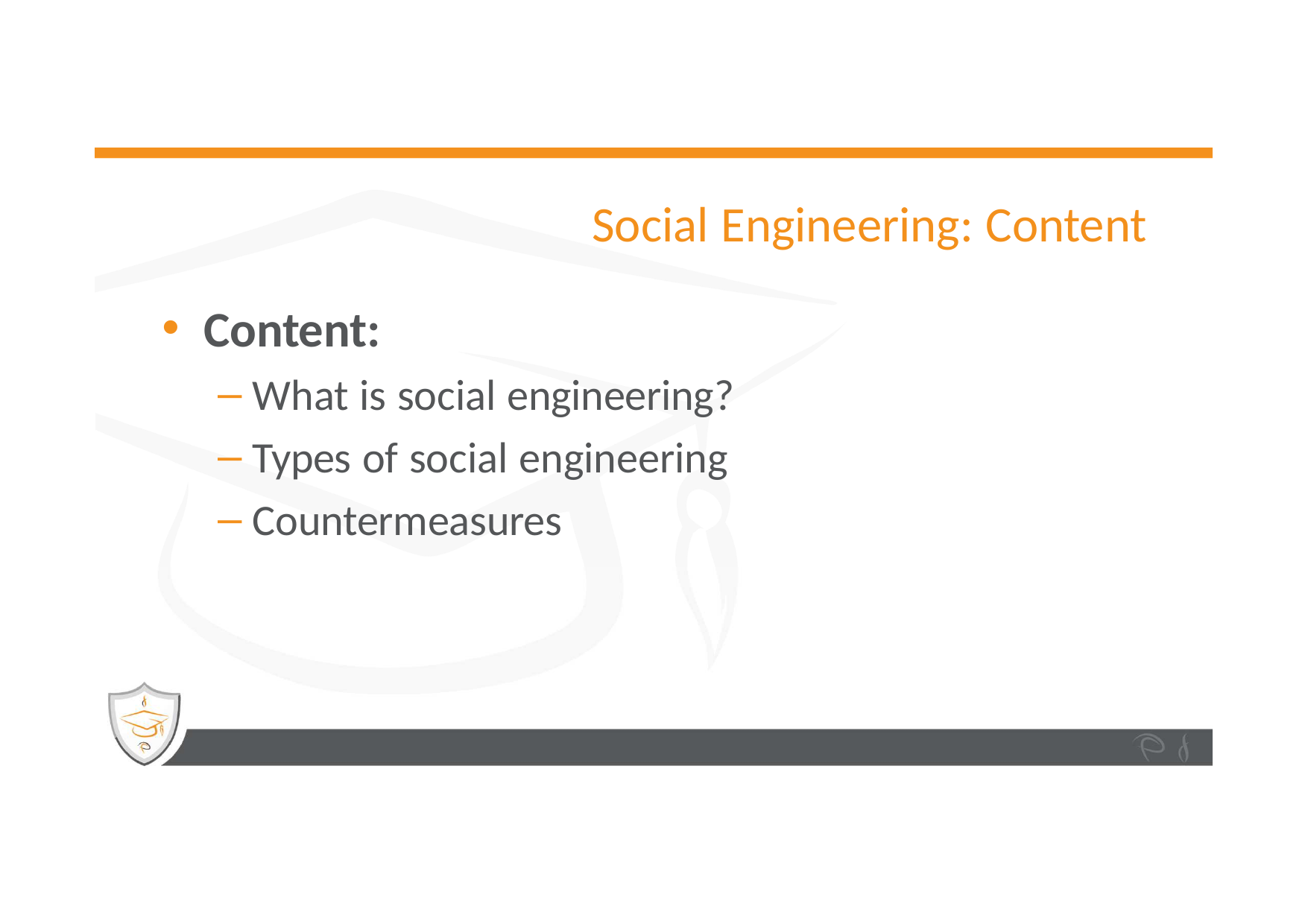

# Social Engineering: Content
Content:
What is social engineering?
Types of social engineering
Countermeasures